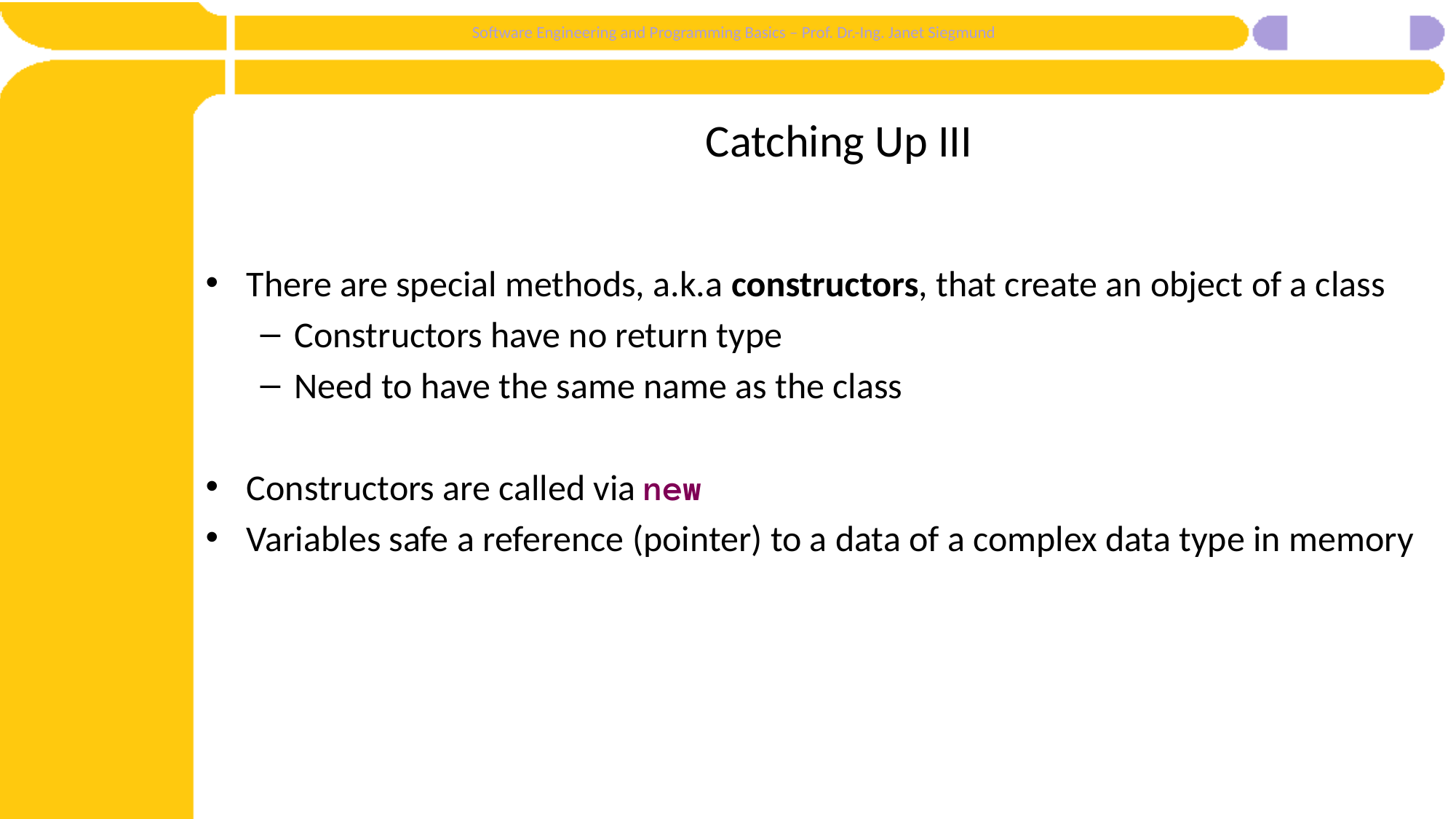

# Catching Up III
There are special methods, a.k.a constructors, that create an object of a class
Constructors have no return type
Need to have the same name as the class

Constructors are called via new
Variables safe a reference (pointer) to a data of a complex data type in memory